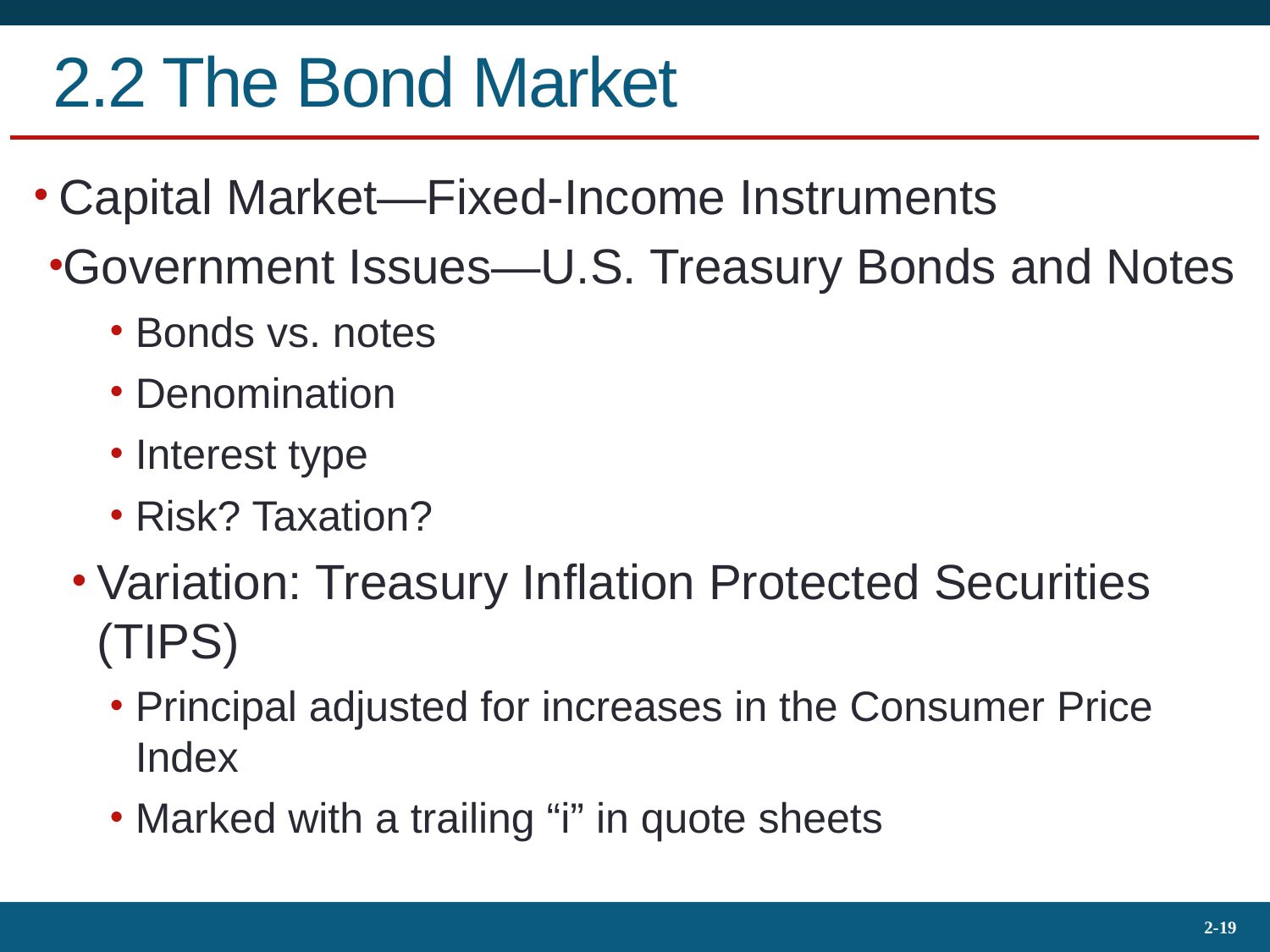

# 2.2 The Bond Market
Capital Market—Fixed-Income Instruments
Government Issues—U.S. Treasury Bonds and Notes
Bonds vs. notes
Denomination
Interest type
Risk? Taxation?
Variation: Treasury Inflation Protected Securities (TIPS)
Principal adjusted for increases in the Consumer Price Index
Marked with a trailing “i” in quote sheets